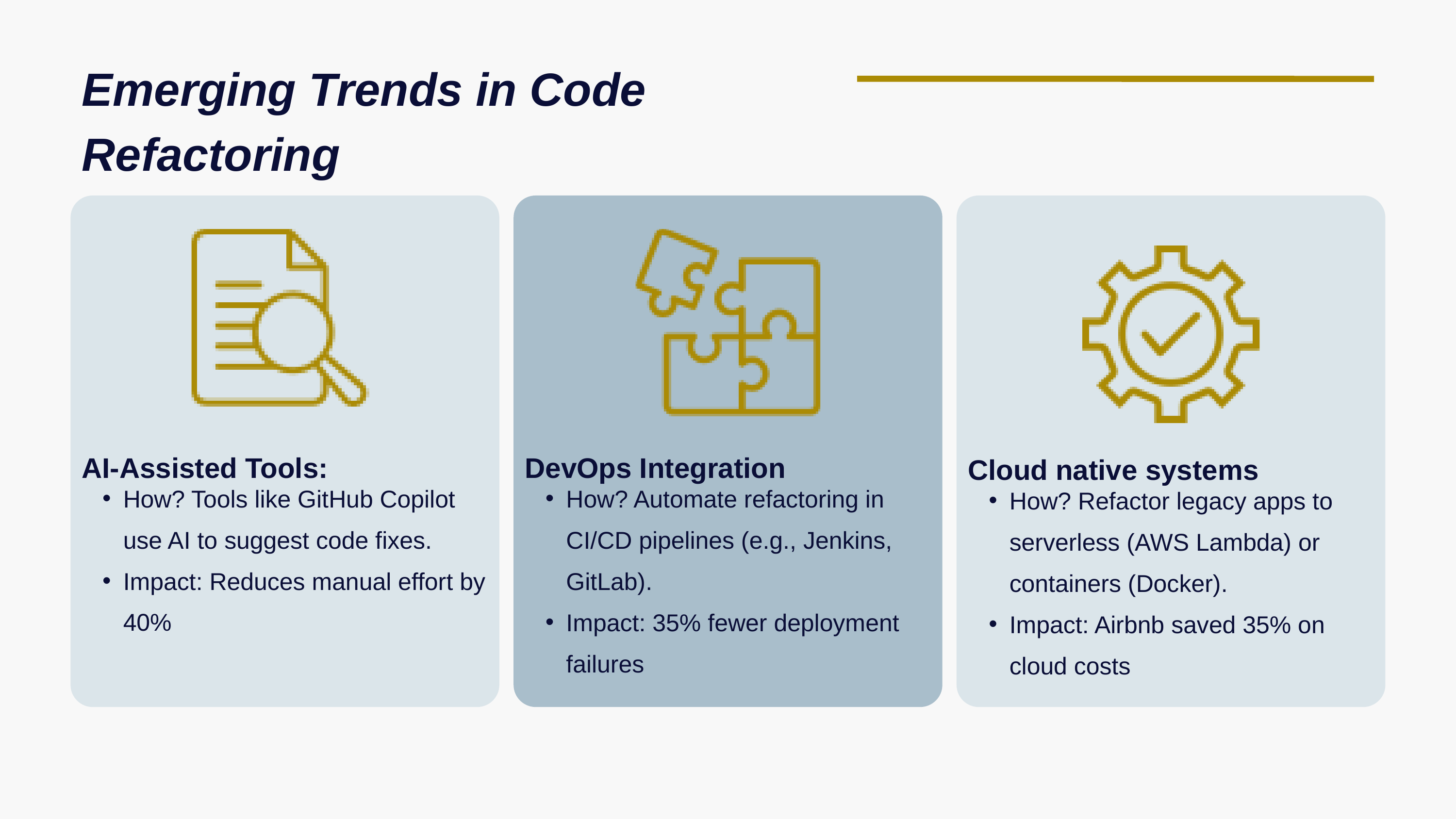

Emerging Trends in Code Refactoring

AI-Assisted Tools:
DevOps Integration
Cloud native systems
How? Tools like GitHub Copilot use AI to suggest code fixes.
Impact: Reduces manual effort by 40%
How? Automate refactoring in CI/CD pipelines (e.g., Jenkins, GitLab).
Impact: 35% fewer deployment failures
How? Refactor legacy apps to serverless (AWS Lambda) or containers (Docker).
Impact: Airbnb saved 35% on cloud costs